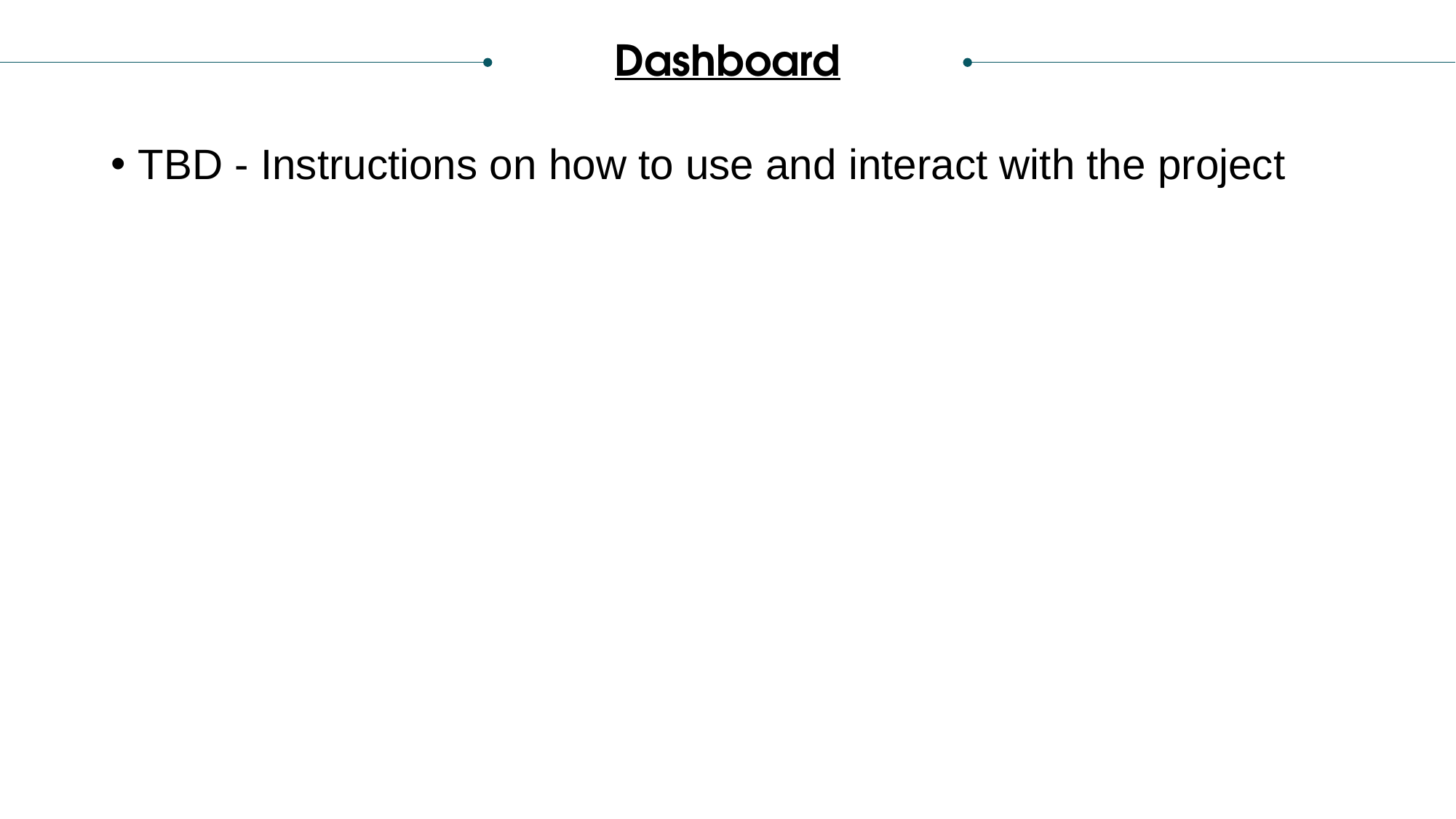

Dashboard
TBD - Instructions on how to use and interact with the project